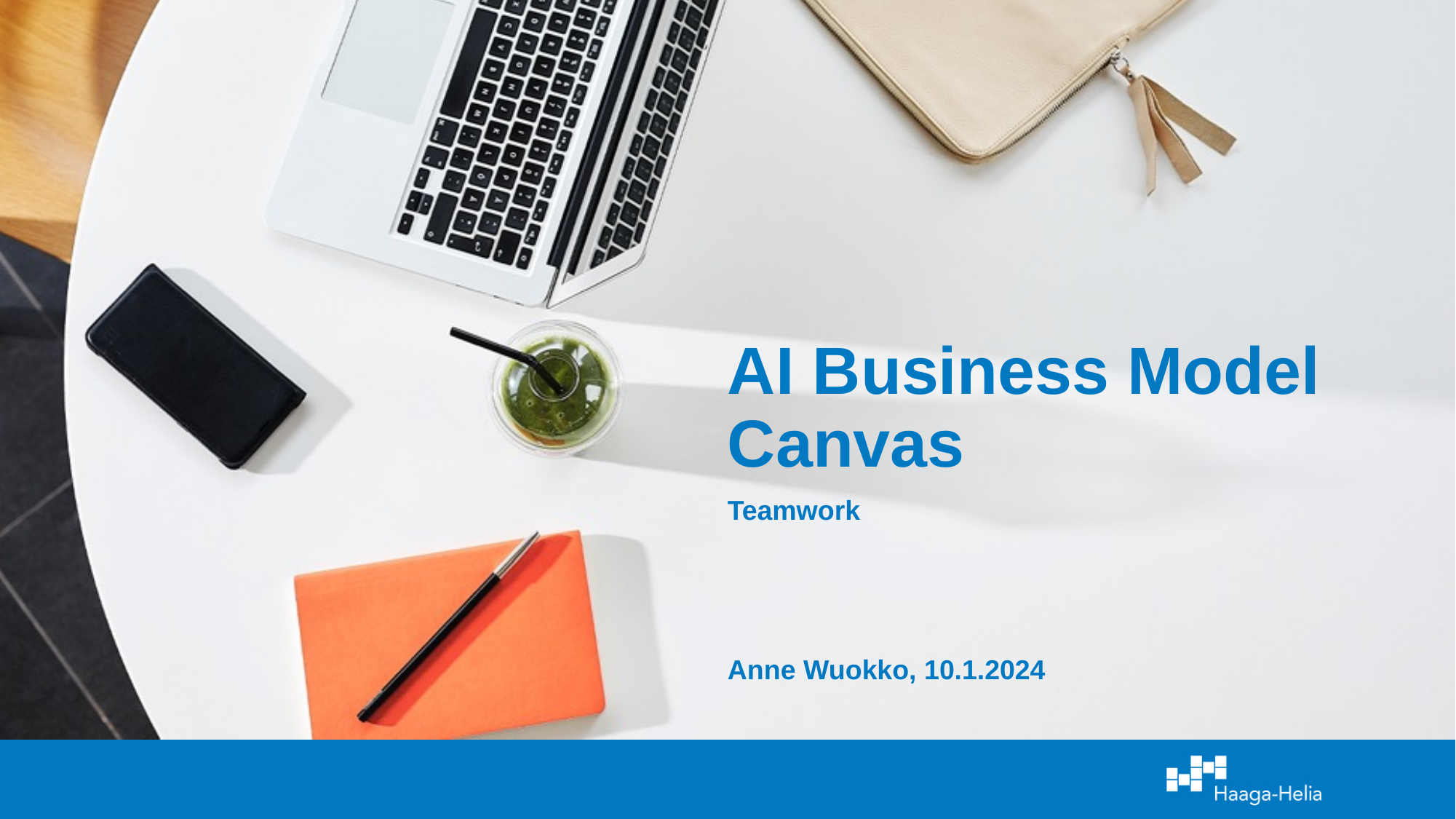

# AI Business Model Canvas
Teamwork

Anne Wuokko, 10.1.2024